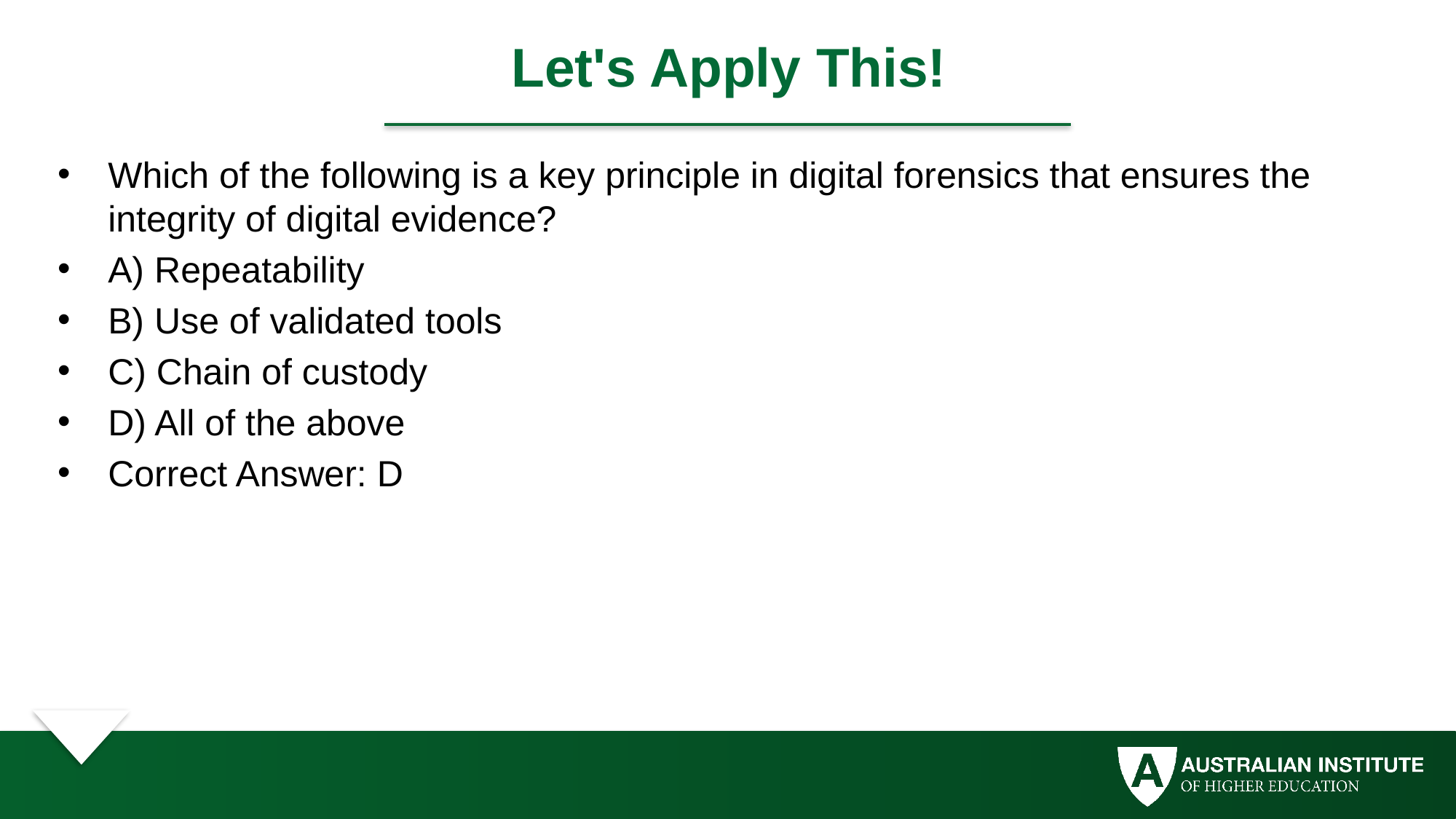

# Let's Apply This!
Which of the following is a key principle in digital forensics that ensures the integrity of digital evidence?
A) Repeatability
B) Use of validated tools
C) Chain of custody
D) All of the above
Correct Answer: D